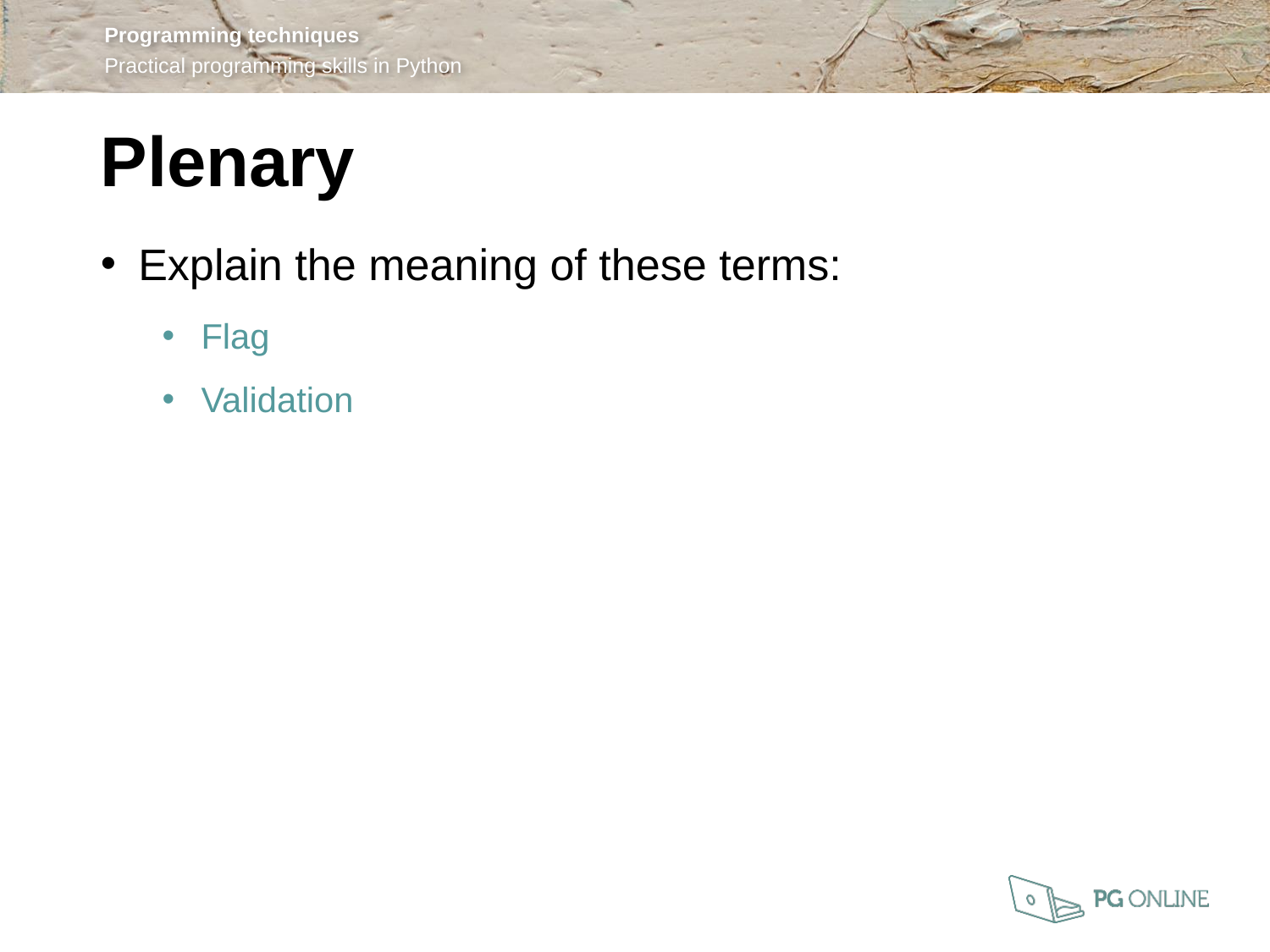

Plenary
Explain the meaning of these terms:
Flag
Validation